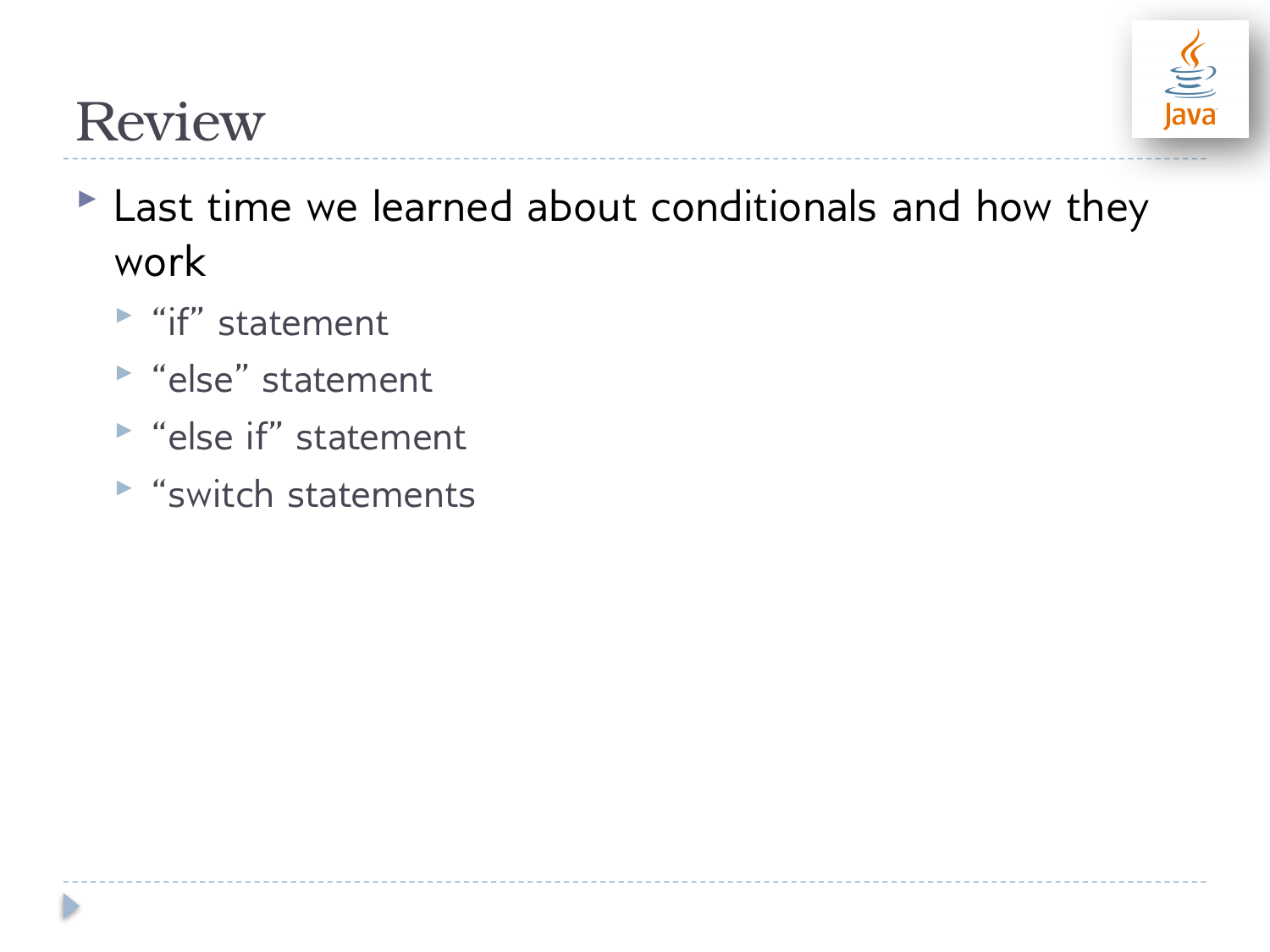

# Review
Last time we learned about conditionals and how they work
“if” statement
“else” statement
“else if” statement
“switch statements